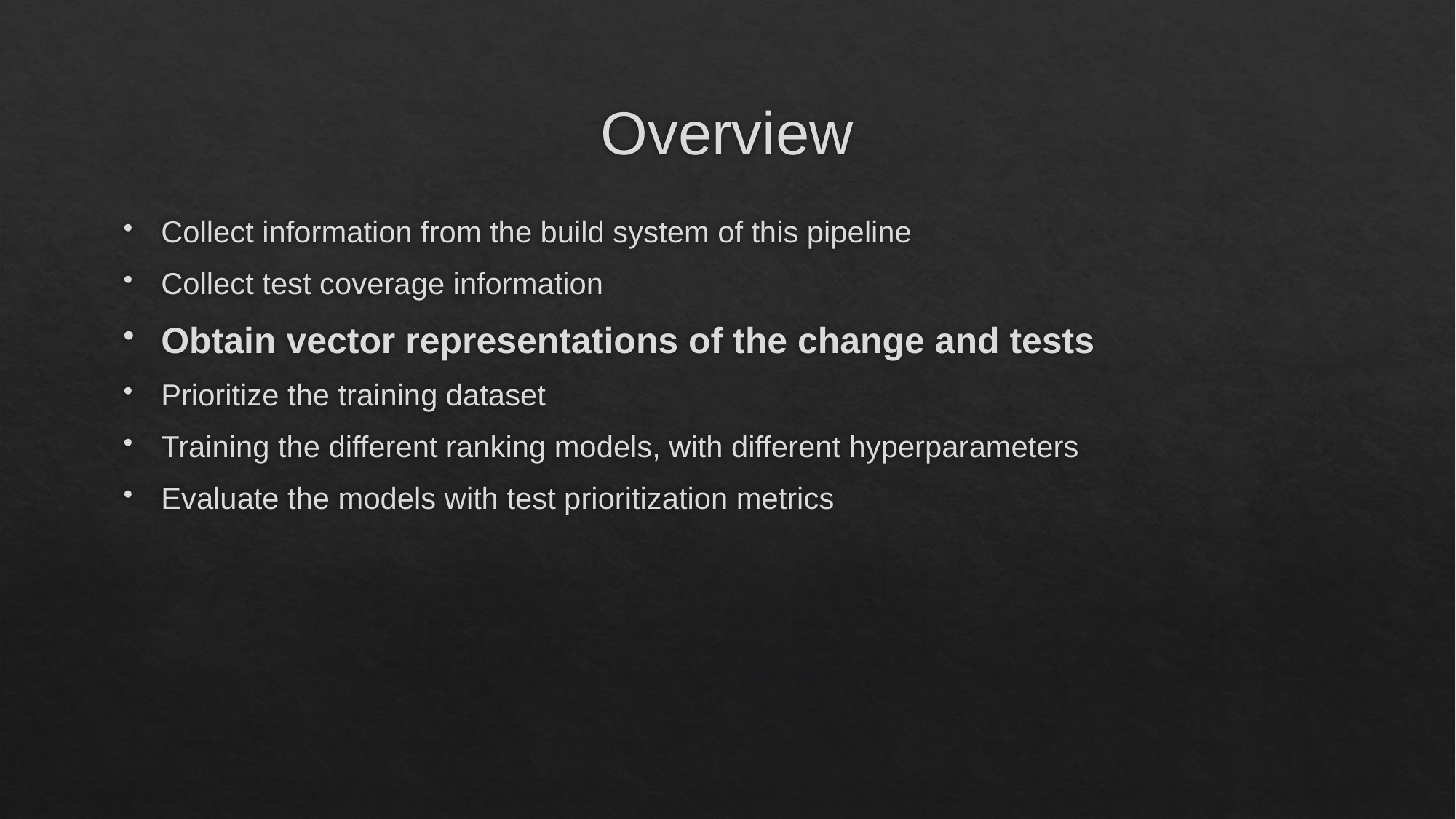

# Overview
Collect information from the build system of this pipeline
Collect test coverage information
Obtain vector representations of the change and tests
Prioritize the training dataset
Training the different ranking models, with different hyperparameters
Evaluate the models with test prioritization metrics